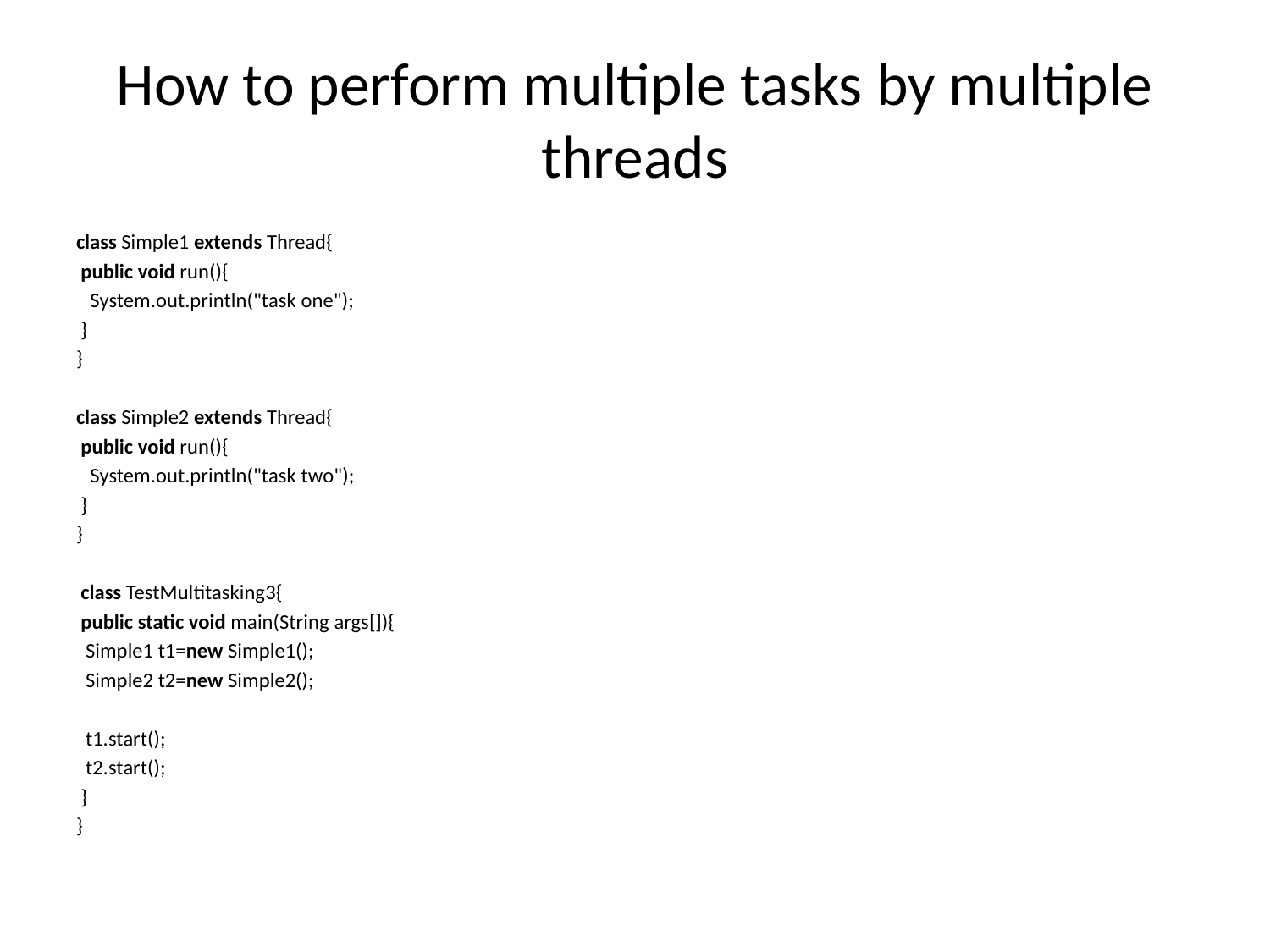

# How to perform multiple tasks by multiple threads
class Simple1 extends Thread{
 public void run(){
   System.out.println("task one");
 }
}

class Simple2 extends Thread{
 public void run(){
   System.out.println("task two");
 }
}

 class TestMultitasking3{
 public static void main(String args[]){
  Simple1 t1=new Simple1();
  Simple2 t2=new Simple2();

  t1.start();
  t2.start();
 }
}